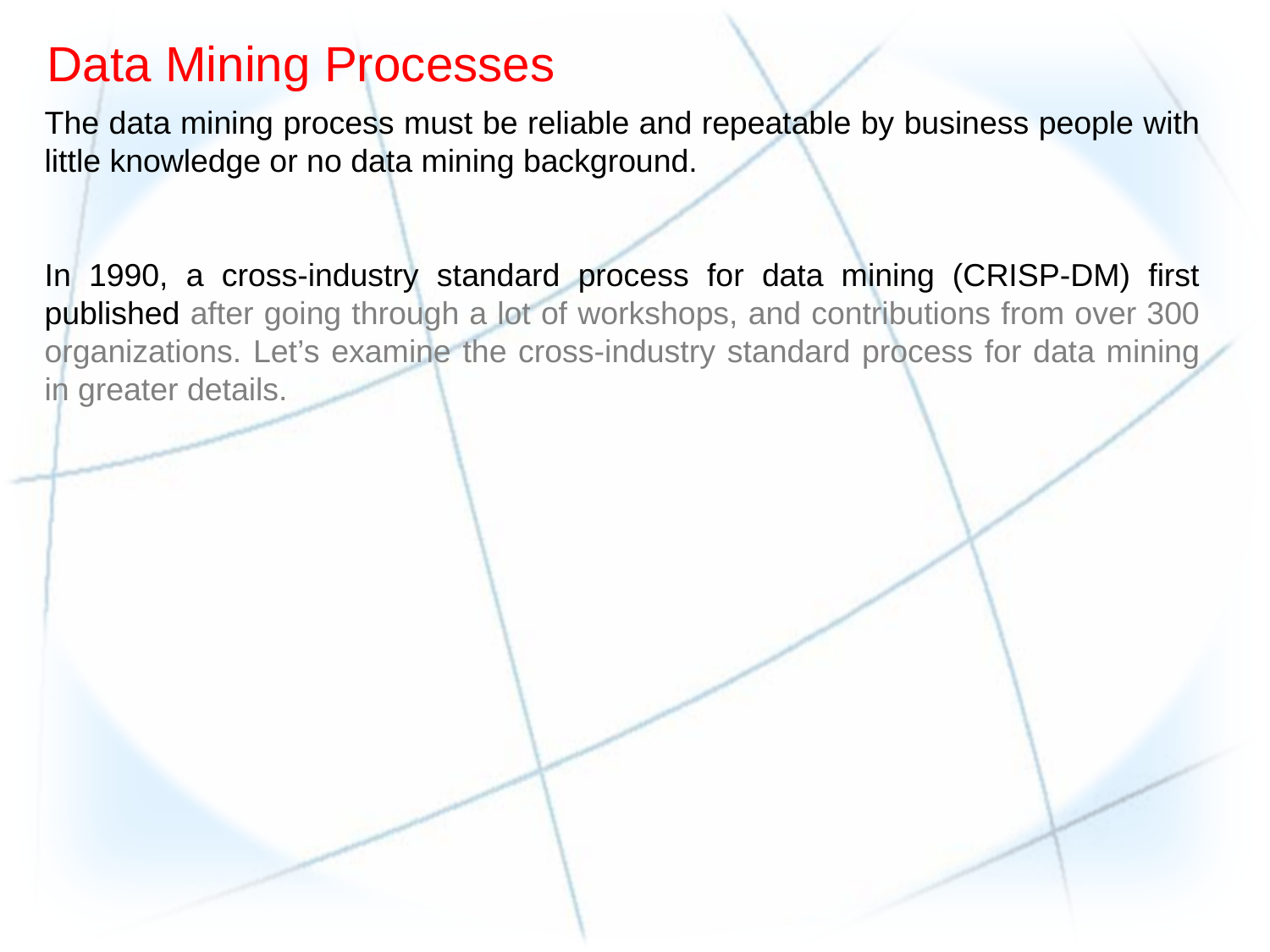

Data Mining Processes
The data mining process must be reliable and repeatable by business people with little knowledge or no data mining background.

In 1990, a cross-industry standard process for data mining (CRISP-DM) first published after going through a lot of workshops, and contributions from over 300 organizations. Let’s examine the cross-industry standard process for data mining in greater details.